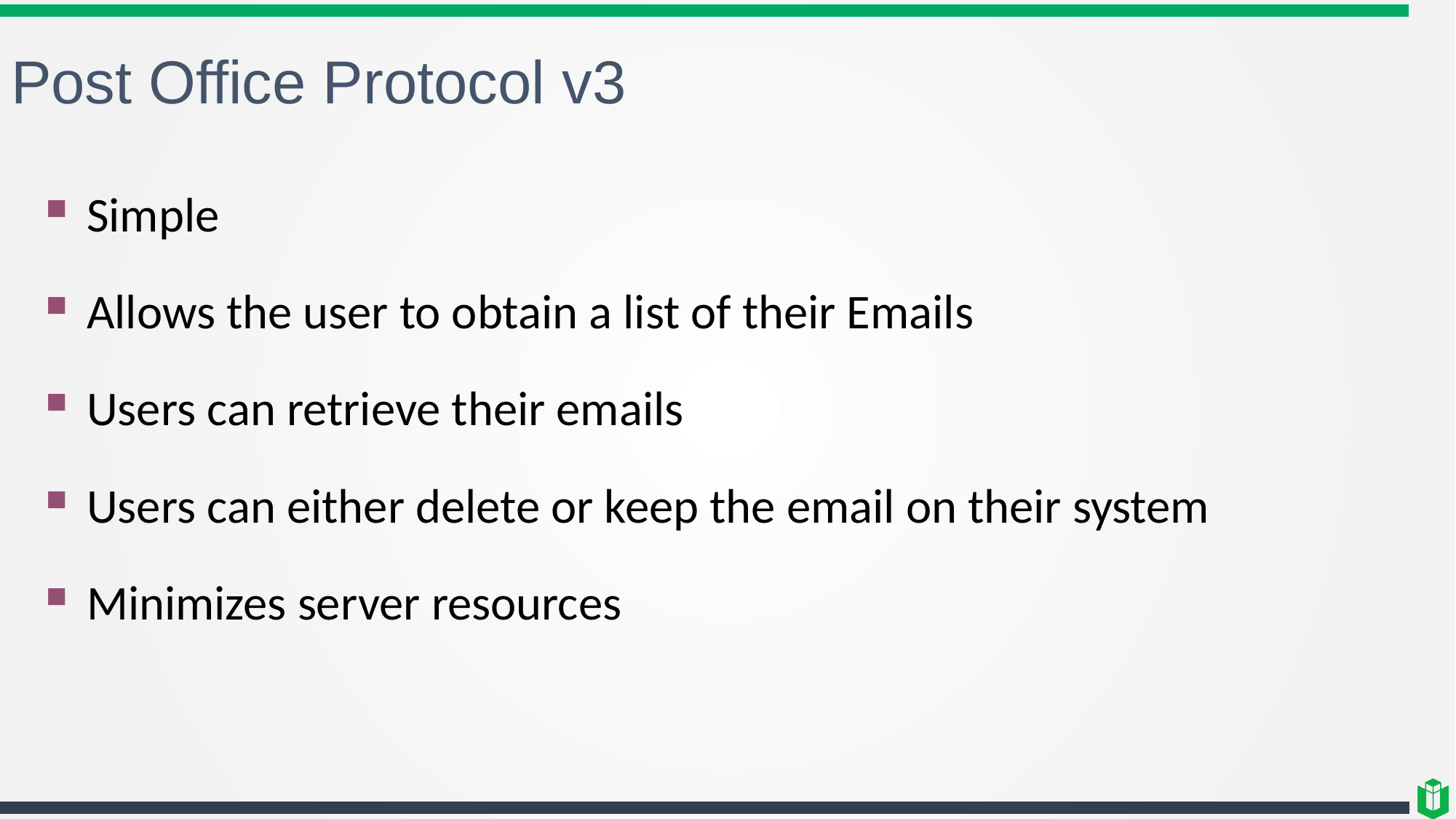

Post Office Protocol v3
Simple
Allows the user to obtain a list of their Emails
Users can retrieve their emails
Users can either delete or keep the email on their system
Minimizes server resources